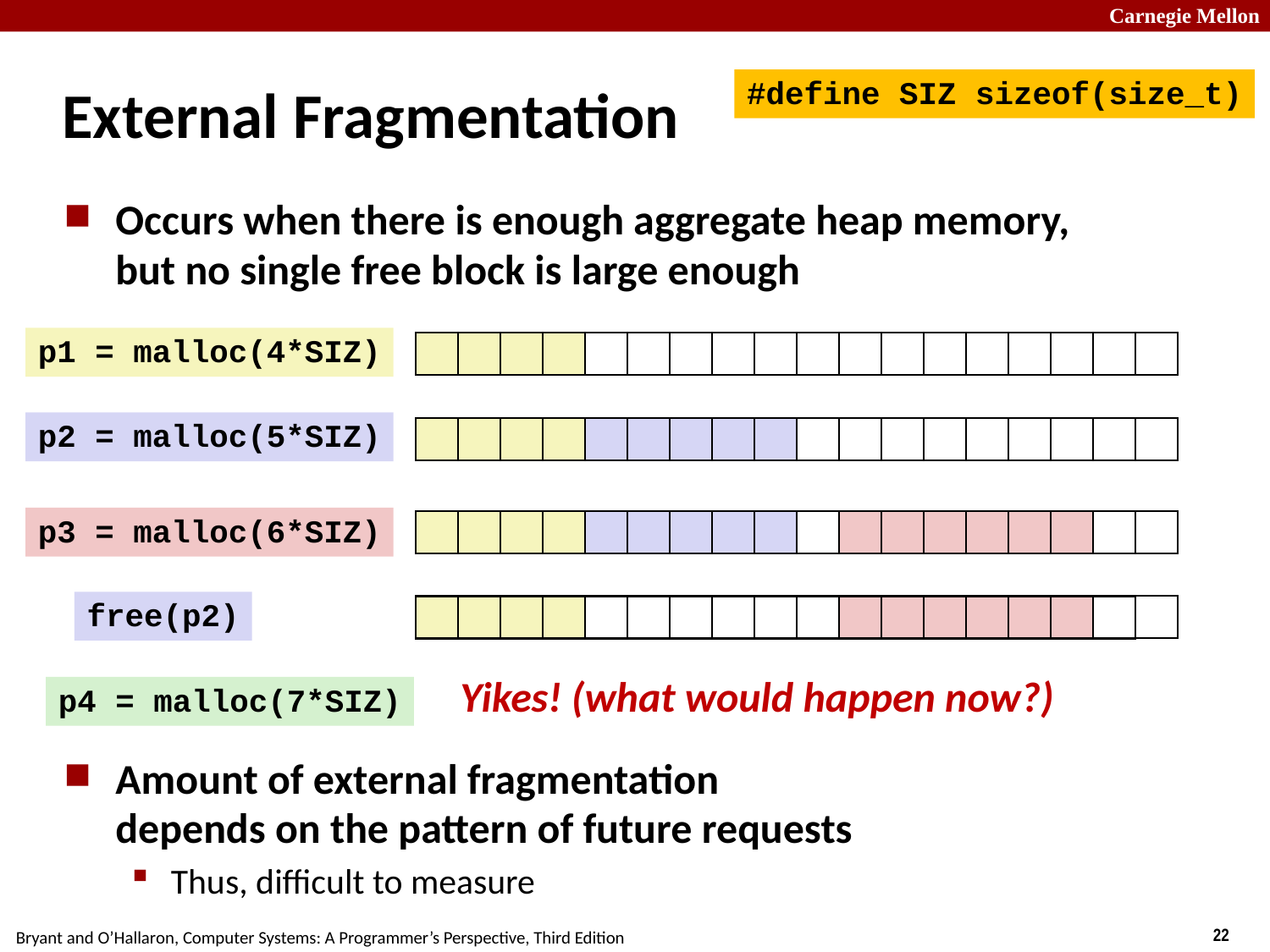

# External Fragmentation
#define SIZ sizeof(size_t)
Occurs when there is enough aggregate heap memory, but no single free block is large enough

Amount of external fragmentation
depends on the pattern of future requests
Thus, difficult to measure

p1 = malloc(4*SIZ)

p2 = malloc(5*SIZ)

p3 = malloc(6*SIZ)

free(p2)

Yikes! (what would happen now?)
p4 = malloc(7*SIZ)